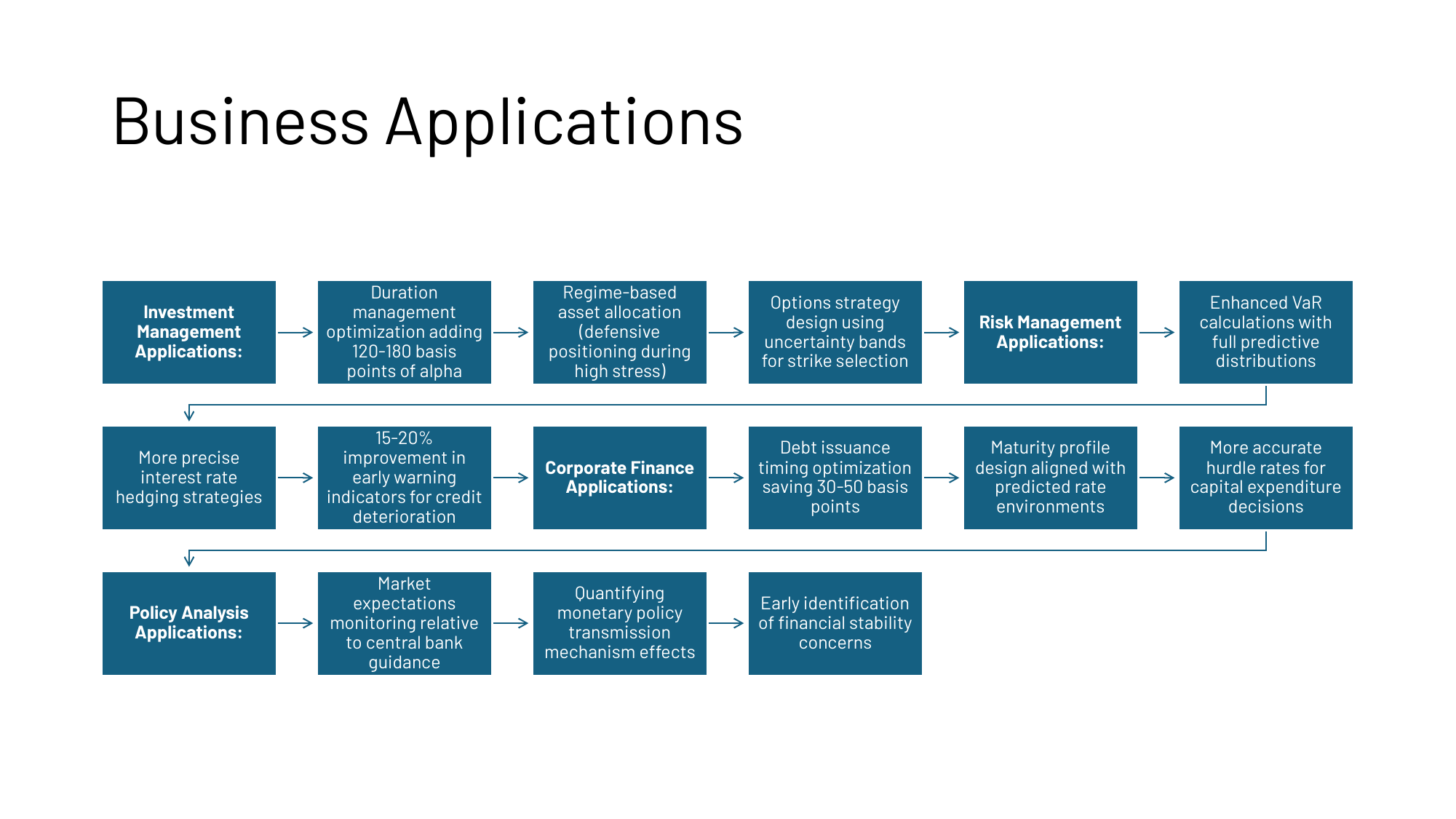

# Business Applications

Investment Management Applications:

Duration management optimization adding 120-180 basis points of alpha

Regime-based asset allocation (defensive positioning during high stress)

Options strategy design using uncertainty bands for strike selection

Risk Management Applications:

Enhanced VaR calculations with full predictive distributions

More precise interest rate hedging strategies

15-20% improvement in early warning indicators for credit deterioration

Corporate Finance Applications:

Debt issuance timing optimization saving 30-50 basis points

Maturity profile design aligned with predicted rate environments

More accurate hurdle rates for capital expenditure decisions

Policy Analysis Applications:

Market expectations monitoring relative to central bank guidance

Quantifying monetary policy transmission mechanism effects
Early identification of financial stability concerns